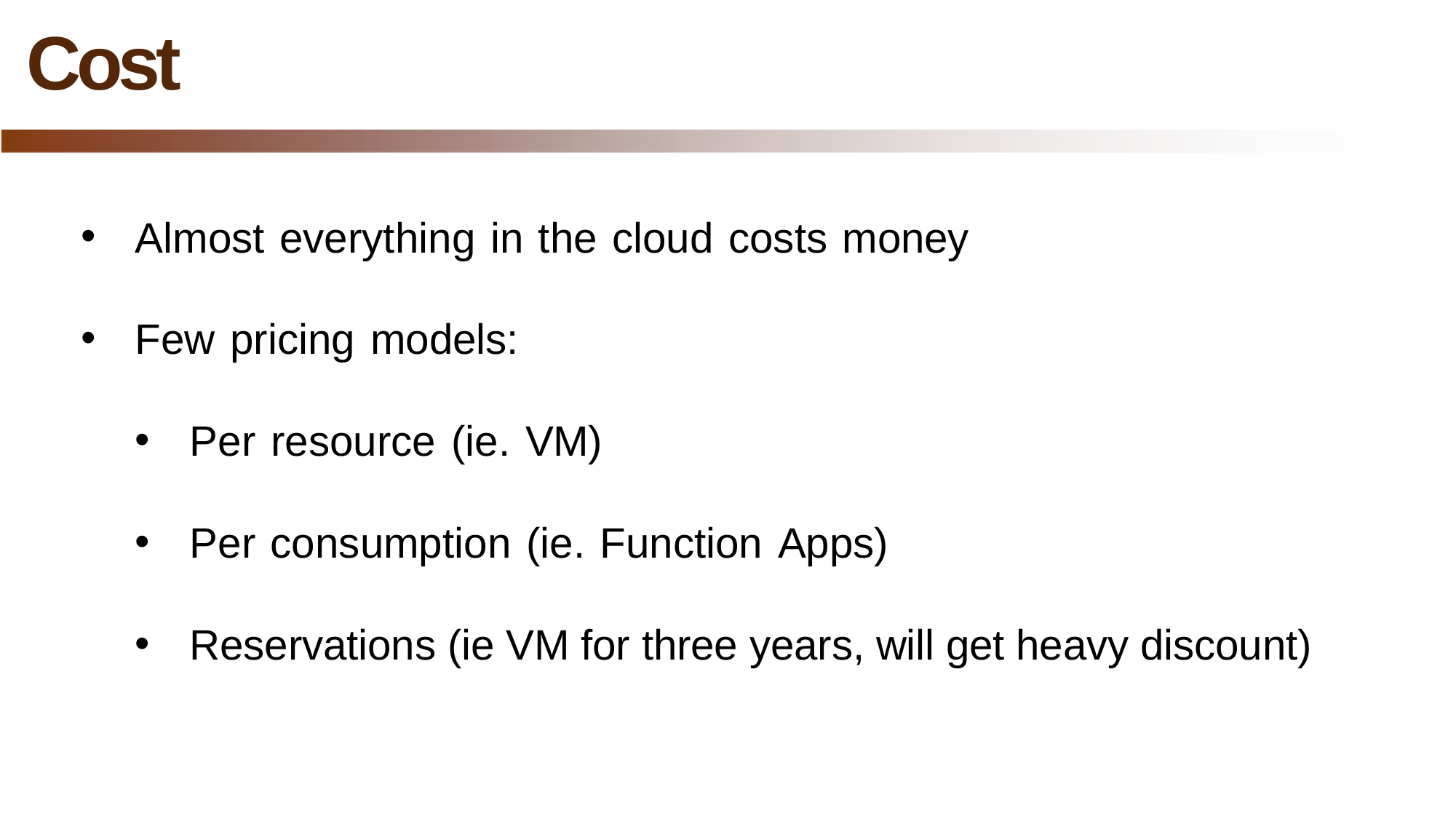

# Cost
Almost everything in the cloud costs money

Few pricing models:

Per resource (ie. VM)

Per consumption (ie. Function Apps)

Reservations (ie VM for three years, will get heavy discount)